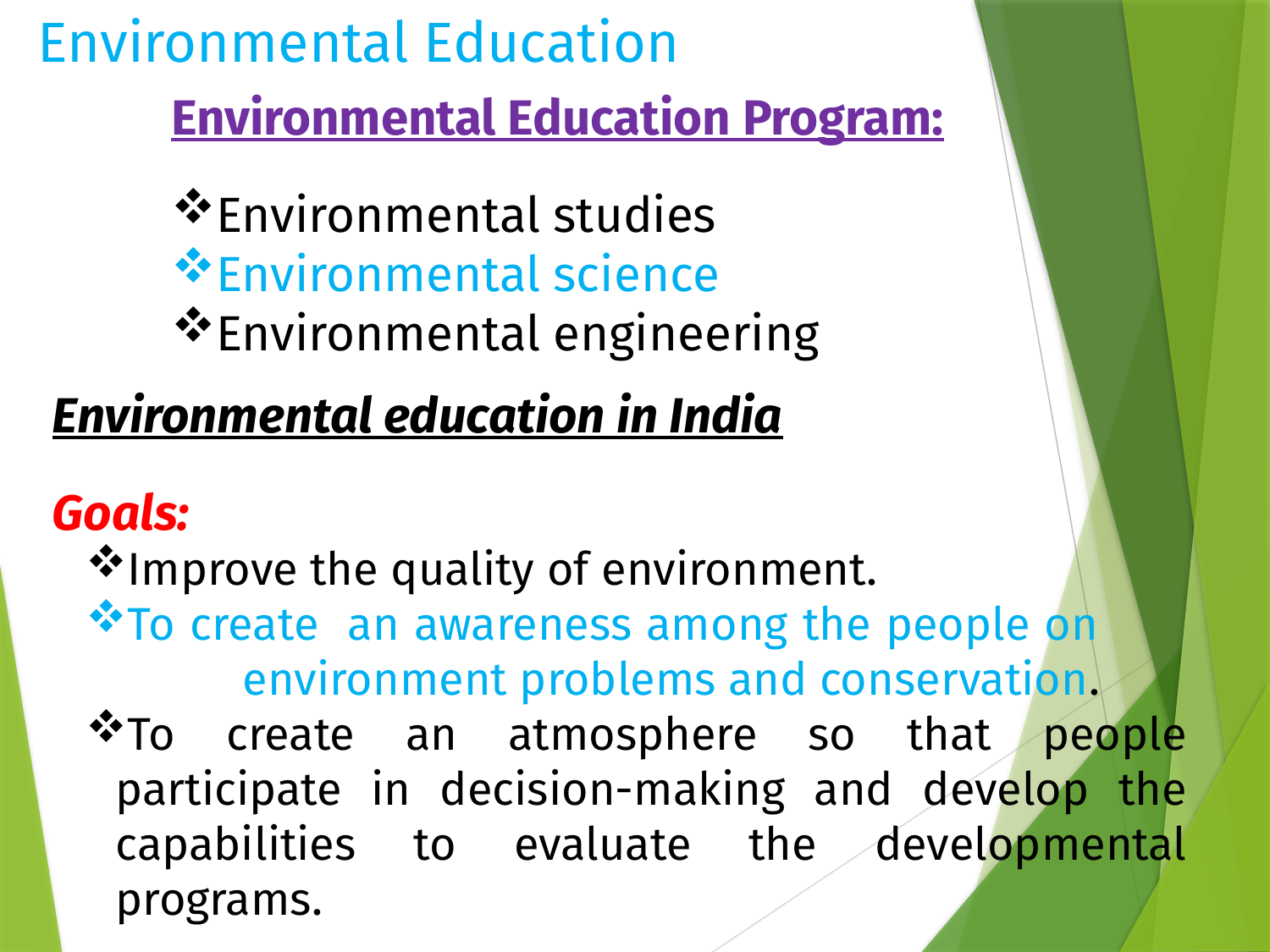

Environmental Education
Environmental Education Program:

Environmental studies
Environmental science
Environmental engineering
Environmental education in India

Goals:
Improve the quality of environment.
To create  an awareness among the people on       	environment problems and conservation.
To create an atmosphere so that people participate in decision-making and develop the capabilities to evaluate the developmental programs.